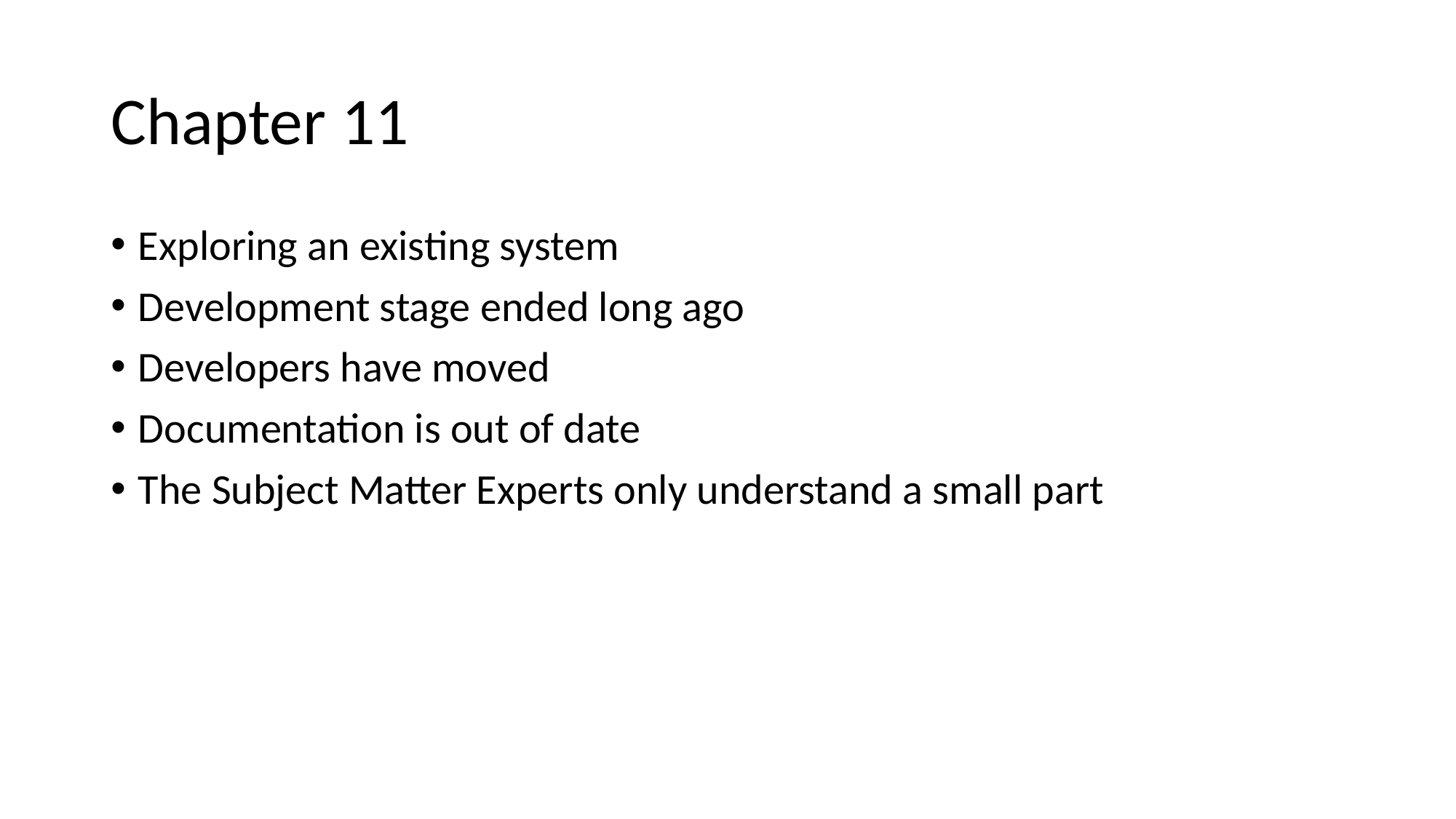

# Chapter 11
Exploring an existing system
Development stage ended long ago
Developers have moved
Documentation is out of date
The Subject Matter Experts only understand a small part